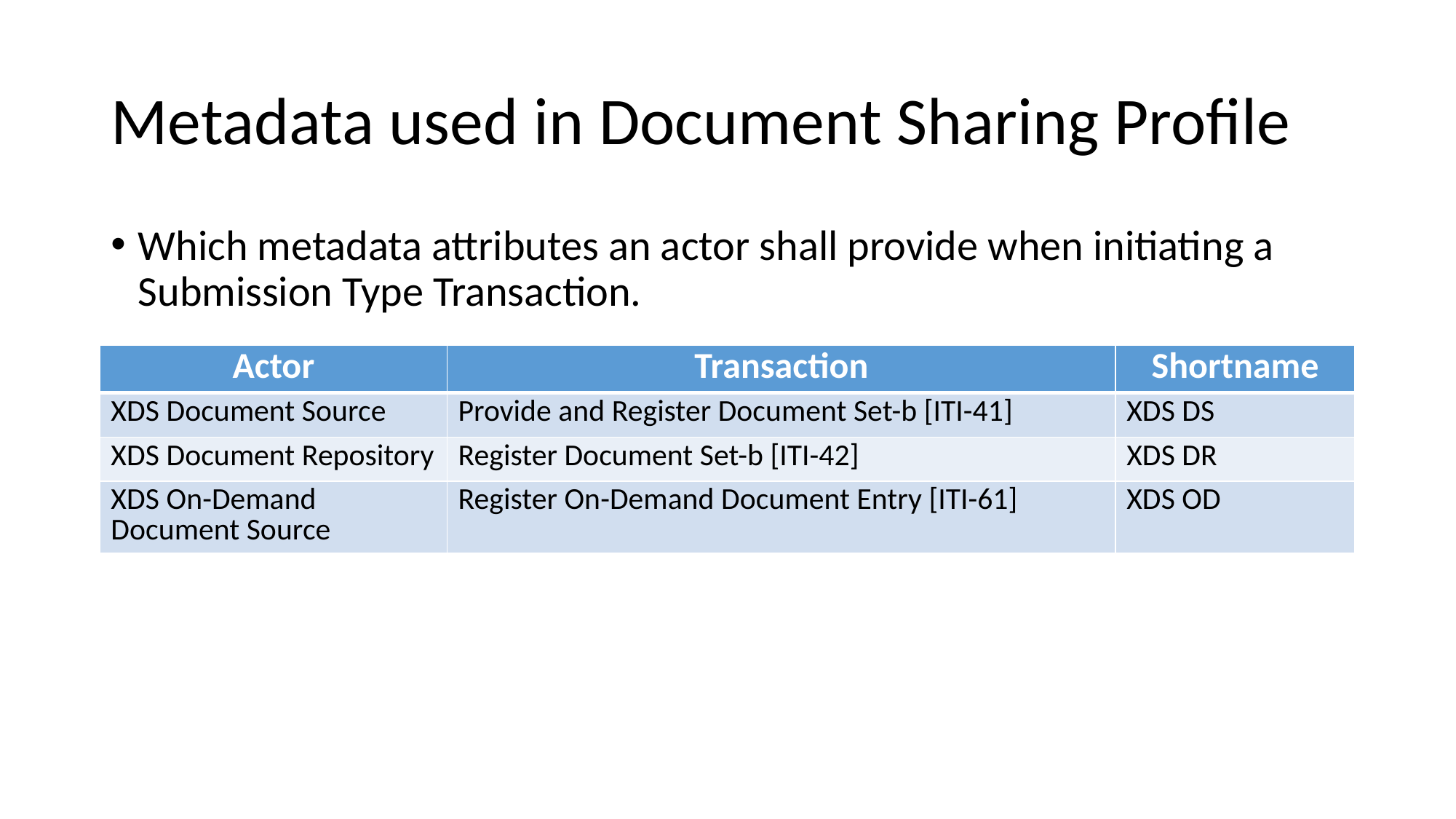

# Metadata used in Document Sharing Profile
Which metadata attributes an actor shall provide when initiating a Submission Type Transaction.
| Actor | Transaction | Shortname |
| --- | --- | --- |
| XDS Document Source | Provide and Register Document Set-b [ITI-41] | XDS DS |
| XDS Document Repository | Register Document Set-b [ITI-42] | XDS DR |
| XDS On-Demand Document Source | Register On-Demand Document Entry [ITI-61] | XDS OD |